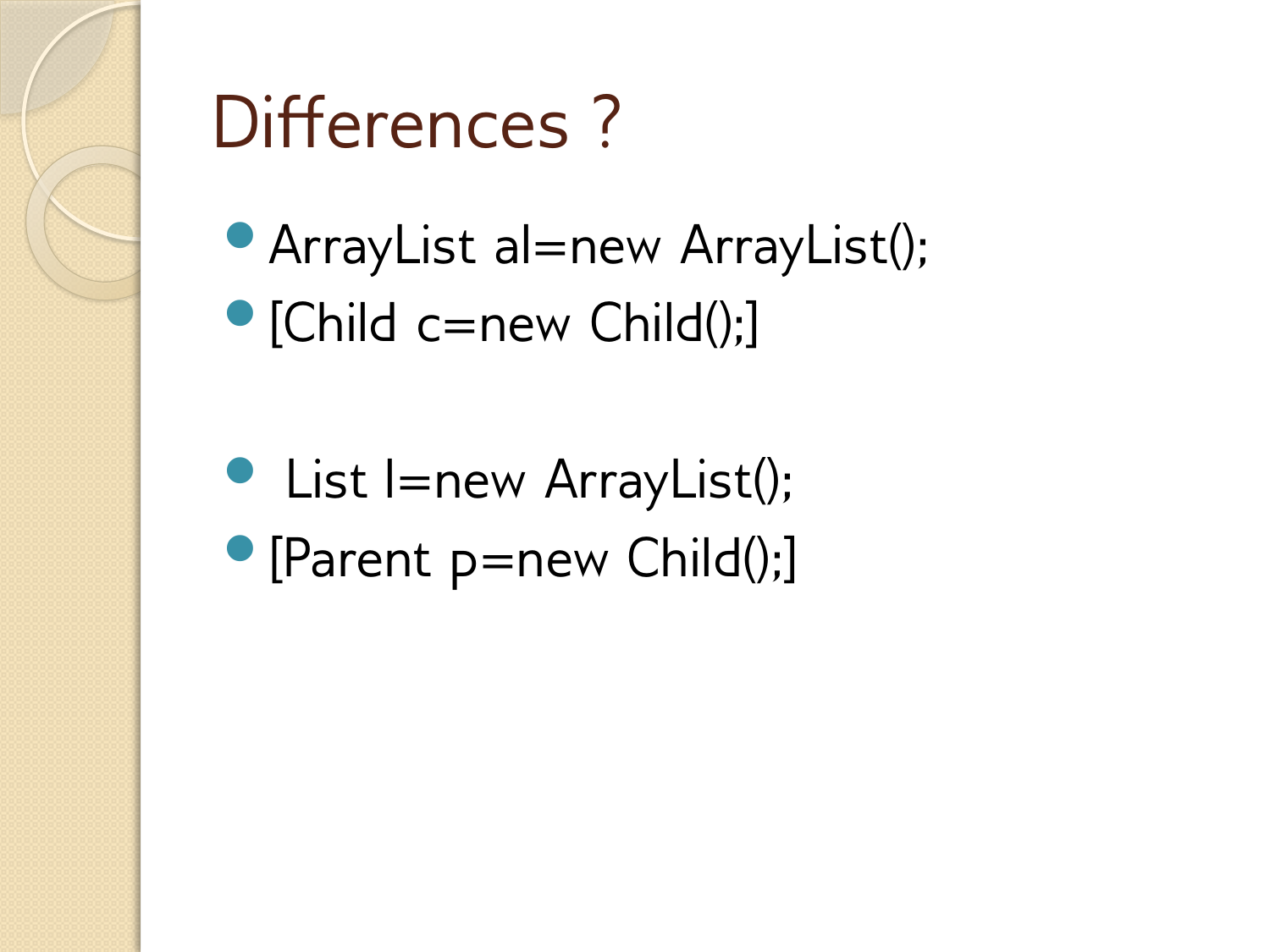

# Differences ?
ArrayList al=new ArrayList();
[Child c=new Child();]

 List l=new ArrayList();
[Parent p=new Child();]